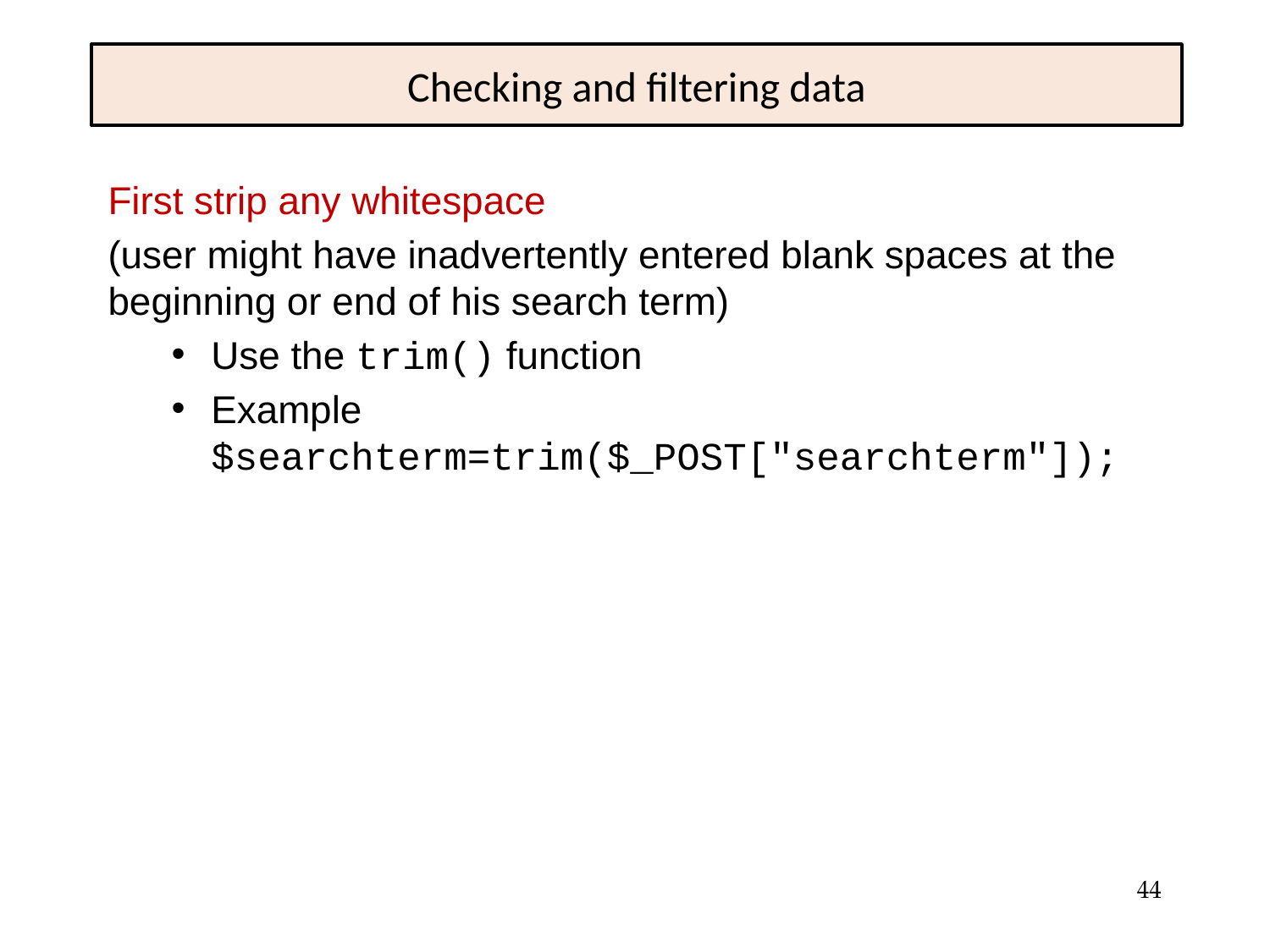

# Checking and filtering data
First strip any whitespace
(user might have inadvertently entered blank spaces at the beginning or end of his search term)
Use the trim() function
Example
$searchterm=trim($_POST["searchterm"]);

44